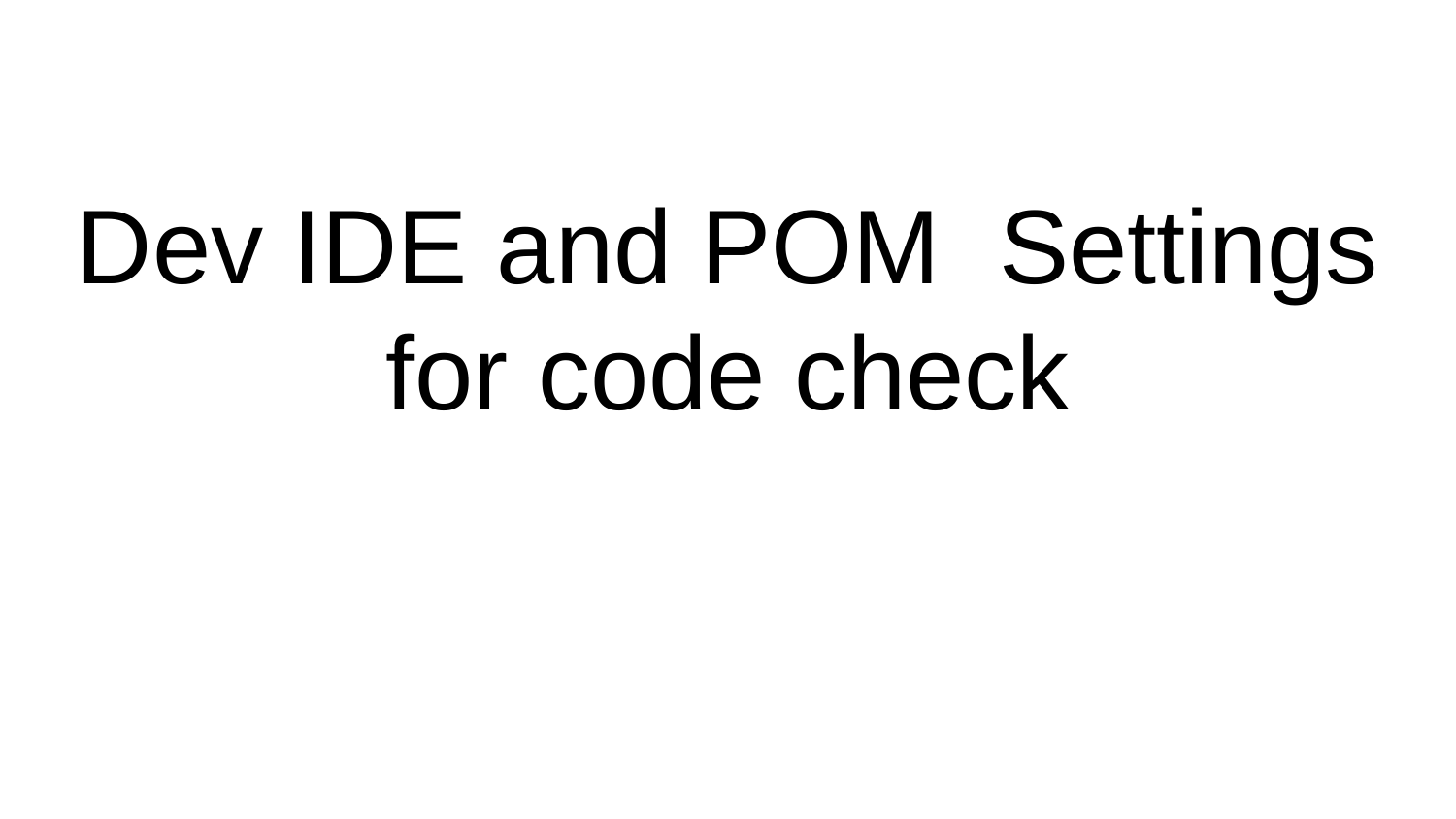

# Dev IDE and POM  Settings for code check